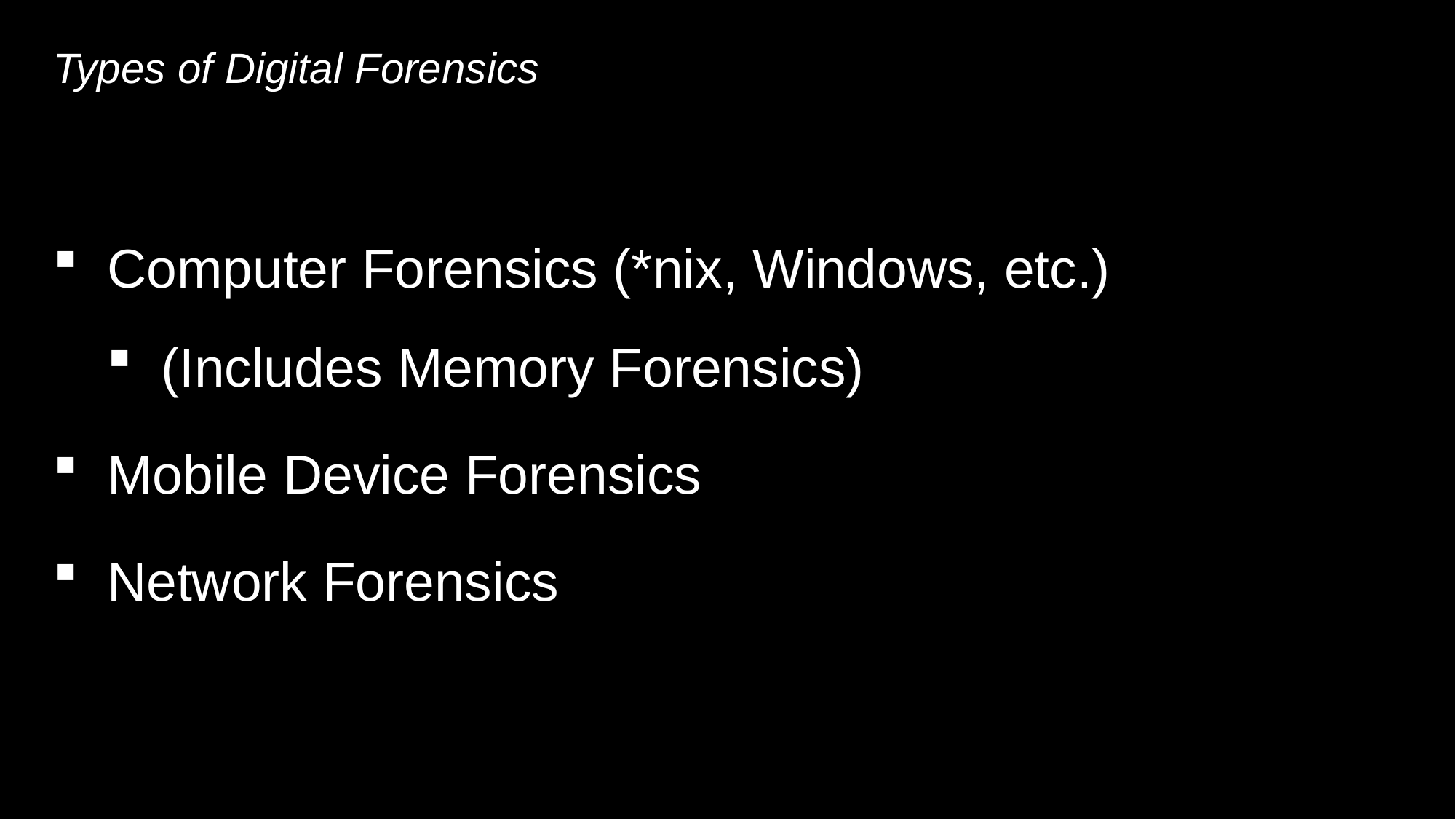

# Types of Digital Forensics
Computer Forensics (*nix, Windows, etc.)
(Includes Memory Forensics)
Mobile Device Forensics
Network Forensics